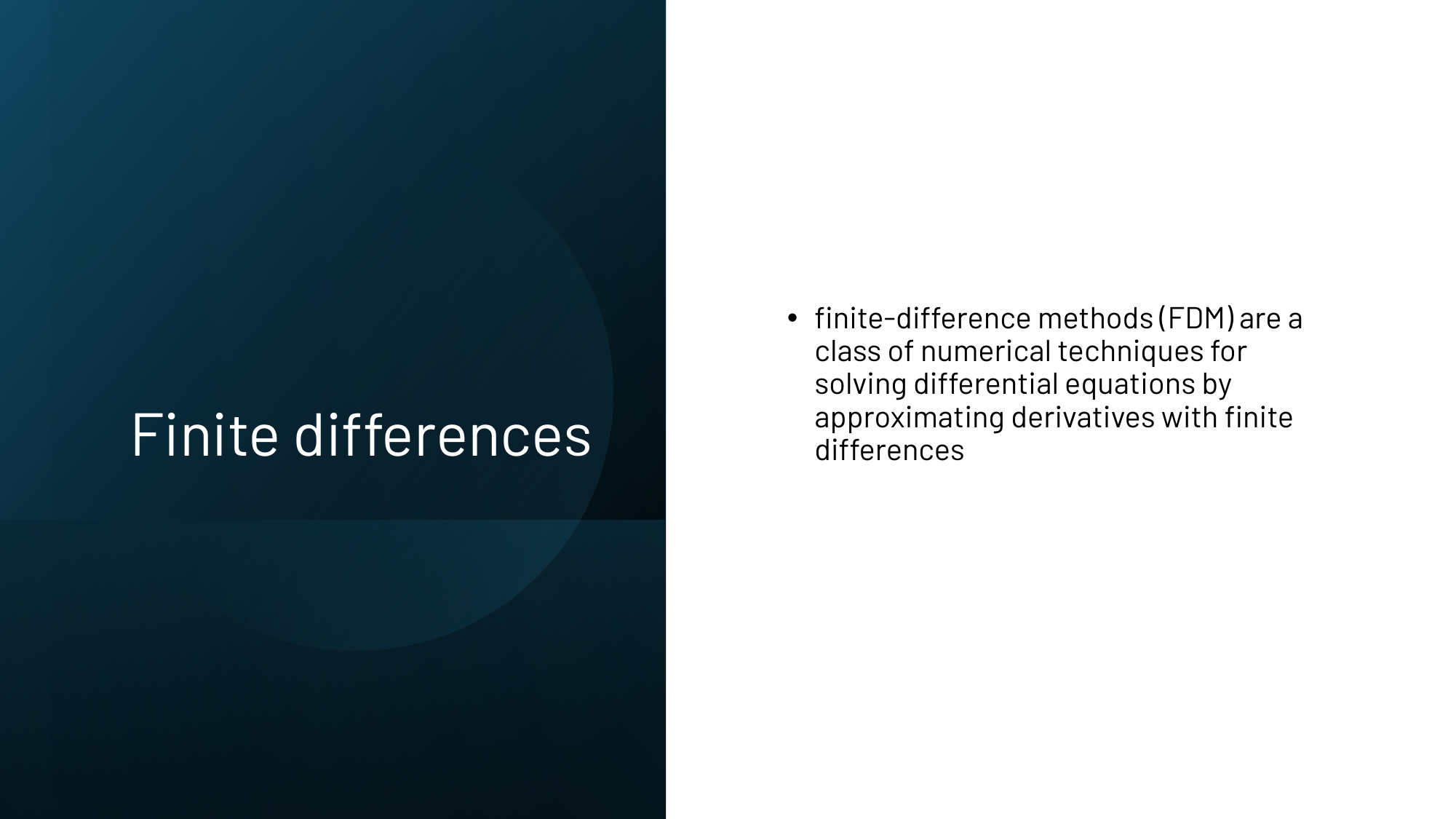

# Finite differences

finite-difference methods (FDM) are a class of numerical techniques for solving differential equations by approximating derivatives with finite differences